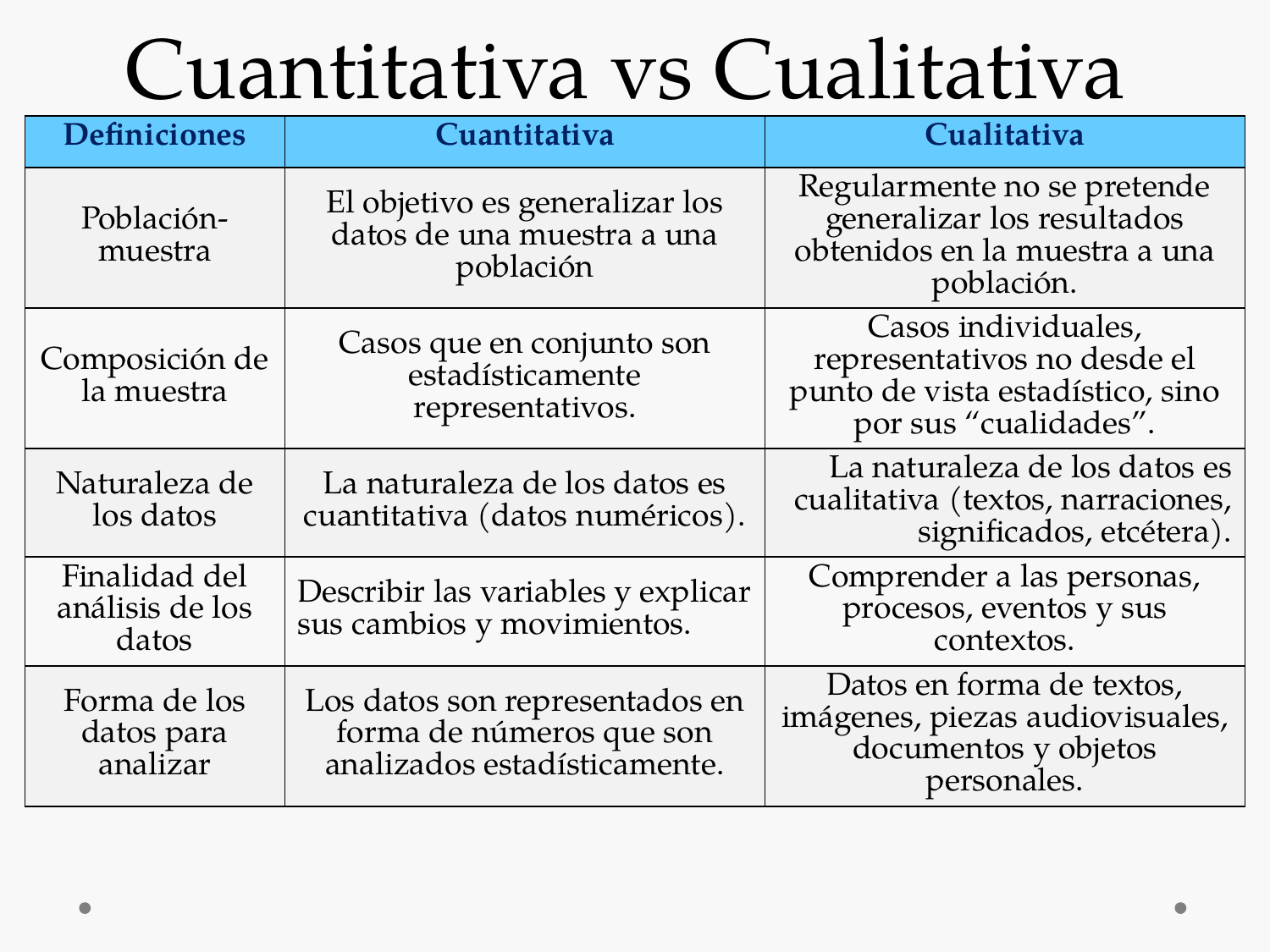

# Cuantitativa vs Cualitativa
| Definiciones | Cuantitativa | Cualitativa |
| --- | --- | --- |
| Población-muestra | El objetivo es generalizar los datos de una muestra a una población | Regularmente no se pretende generalizar los resultados obtenidos en la muestra a una población. |
| Composición de la muestra | Casos que en conjunto son estadísticamente representativos. | Casos individuales, representativos no desde el punto de vista estadístico, sino por sus “cualidades”. |
| Naturaleza de los datos | La naturaleza de los datos es cuantitativa (datos numéricos). | La naturaleza de los datos es cualitativa (textos, narraciones, significados, etcétera). |
| Finalidad del análisis de los datos | Describir las variables y explicar sus cambios y movimientos. | Comprender a las personas, procesos, eventos y sus contextos. |
| Forma de los datos para analizar | Los datos son representados en forma de números que son analizados estadísticamente. | Datos en forma de textos, imágenes, piezas audiovisuales, documentos y objetos personales. |